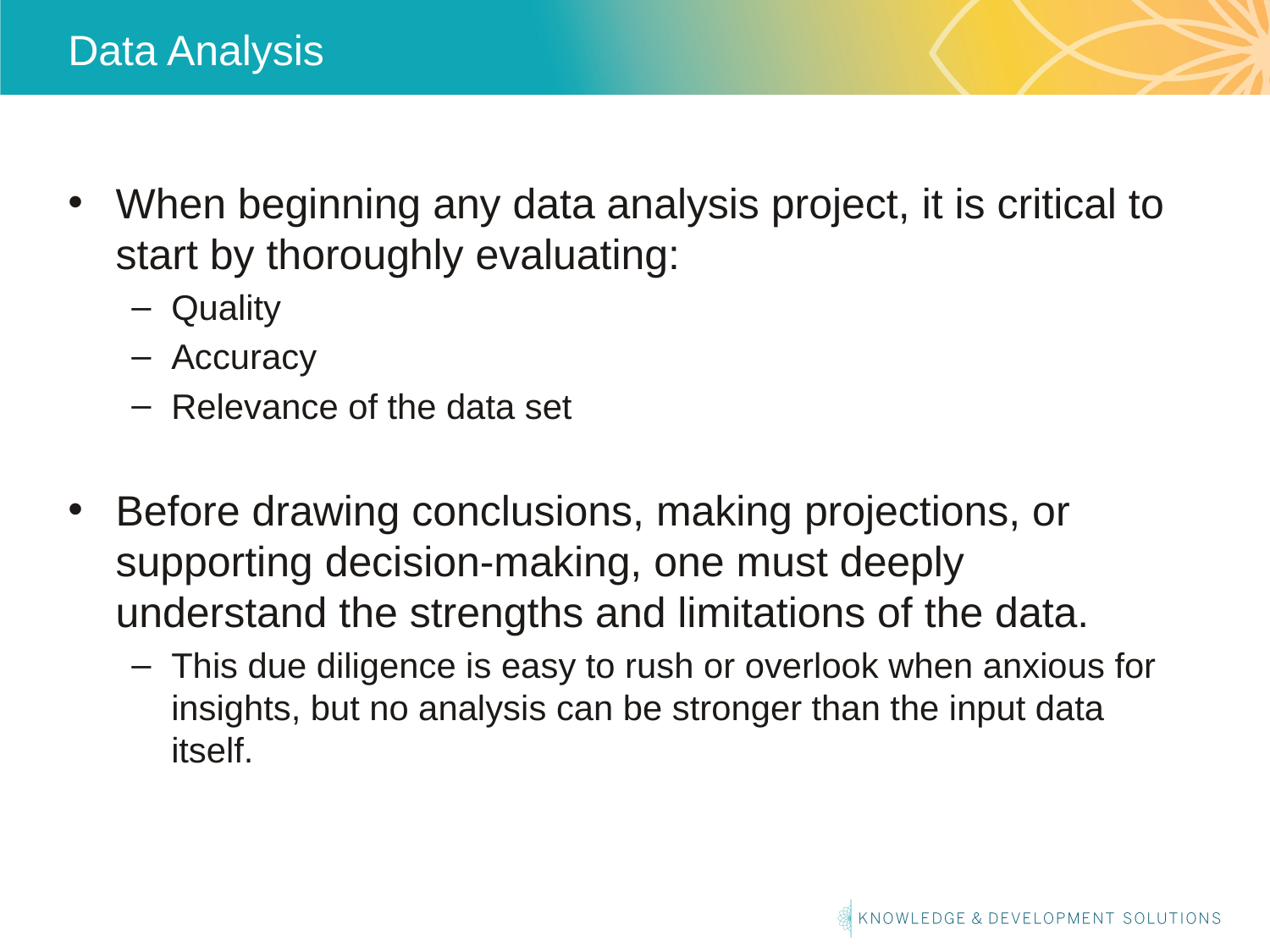

# Data Analysis
When beginning any data analysis project, it is critical to start by thoroughly evaluating:
Quality
Accuracy
Relevance of the data set

Before drawing conclusions, making projections, or supporting decision-making, one must deeply understand the strengths and limitations of the data.
This due diligence is easy to rush or overlook when anxious for insights, but no analysis can be stronger than the input data itself.